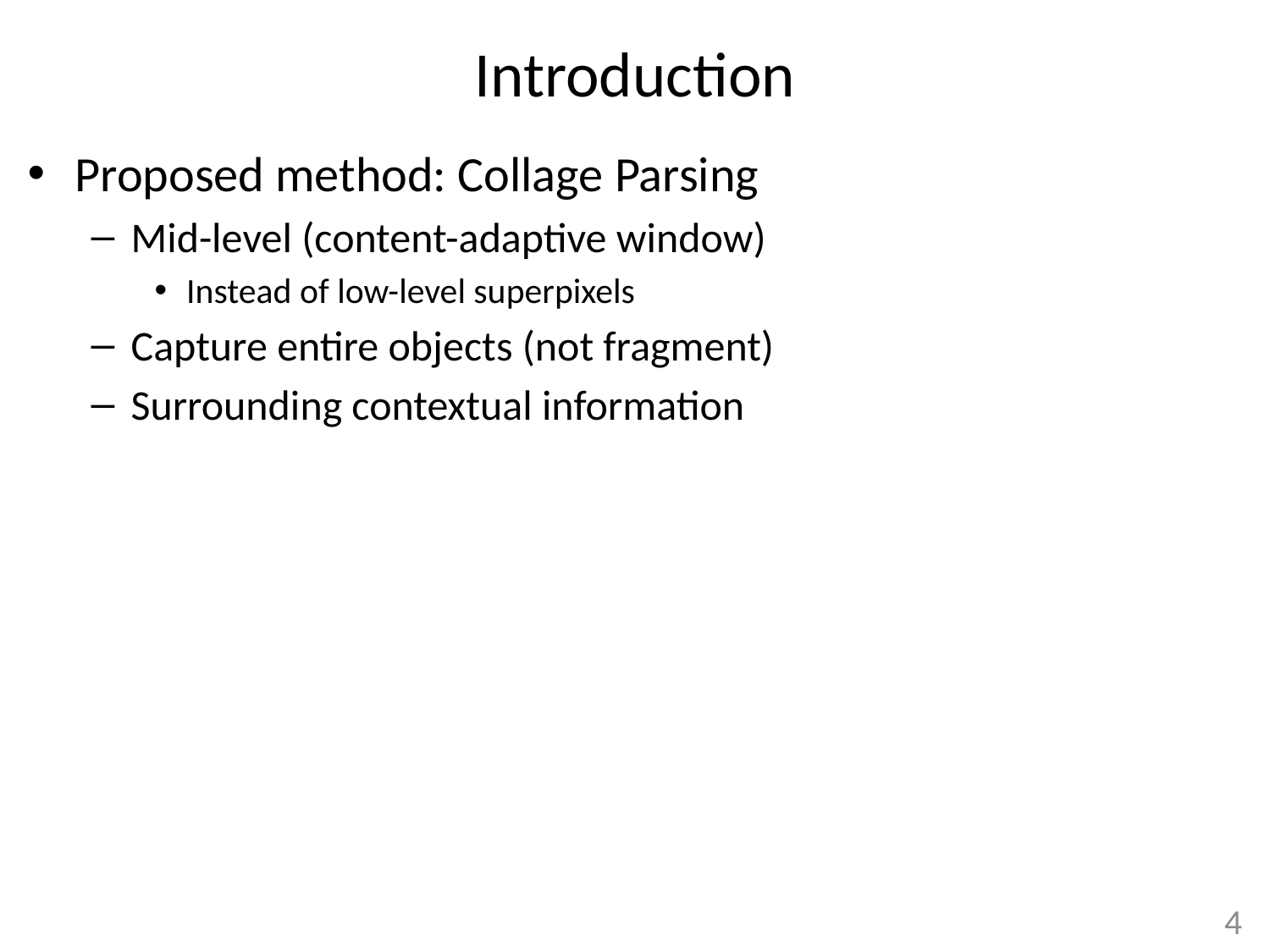

# Introduction
Proposed method: Collage Parsing
Mid-level (content-adaptive window)
Instead of low-level superpixels
Capture entire objects (not fragment)
Surrounding contextual information

4